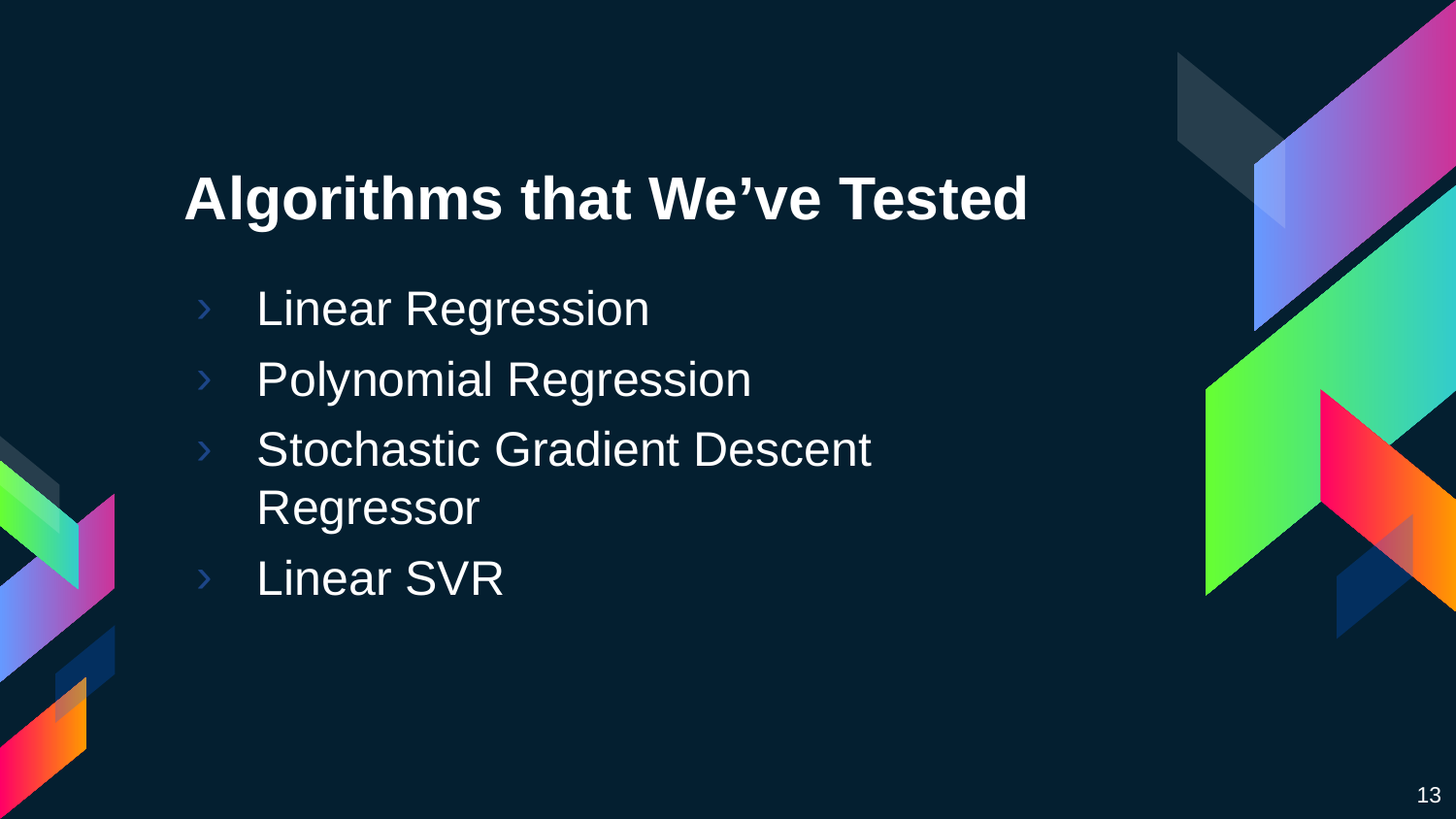

# Algorithms that We’ve Tested
Linear Regression
Polynomial Regression
Stochastic Gradient Descent Regressor
Linear SVR
13